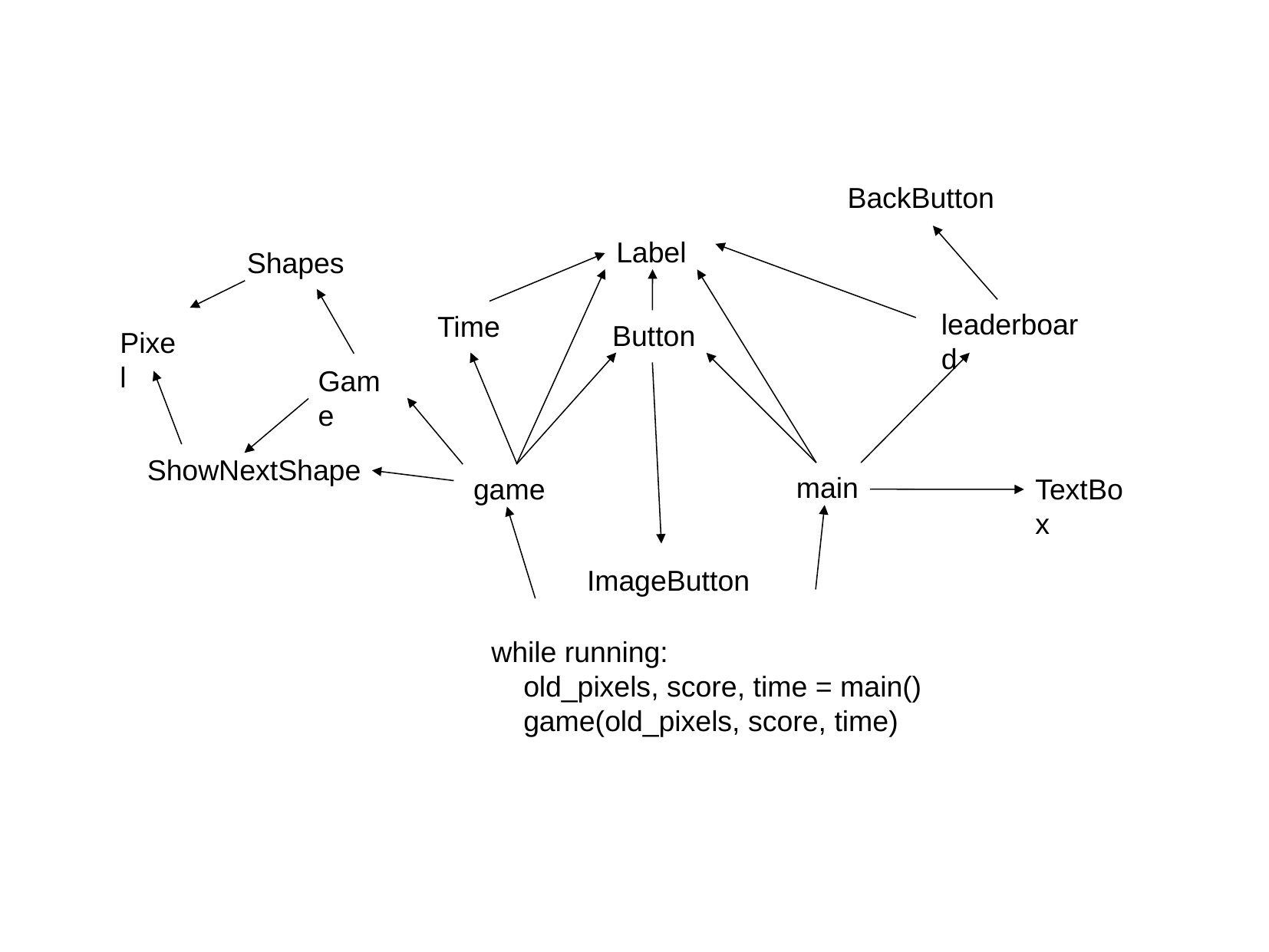

BackButton

Label
Shapes

leaderboard
Time
Button
Pixel

Game

ShowNextShape
main
game
TextBox

ImageButton
while running:
    old_pixels, score, time = main()
    game(old_pixels, score, time)